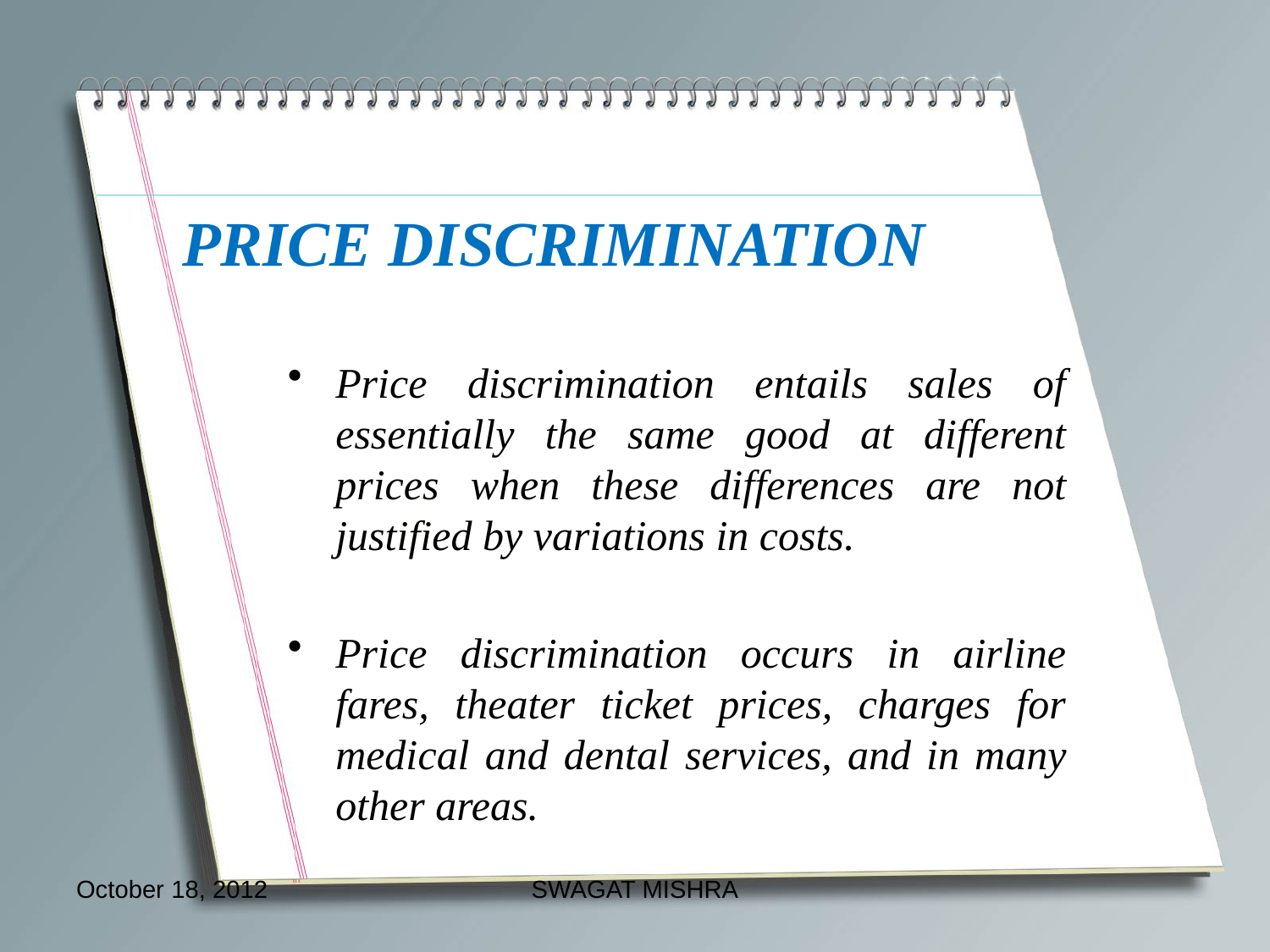

# PRICE DISCRIMINATION
Price discrimination entails sales of essentially the same good at different prices when these differences are not justified by variations in costs.

Price discrimination occurs in airline fares, theater ticket prices, charges for medical and dental services, and in many other areas.
October 18, 2012
SWAGAT MISHRA